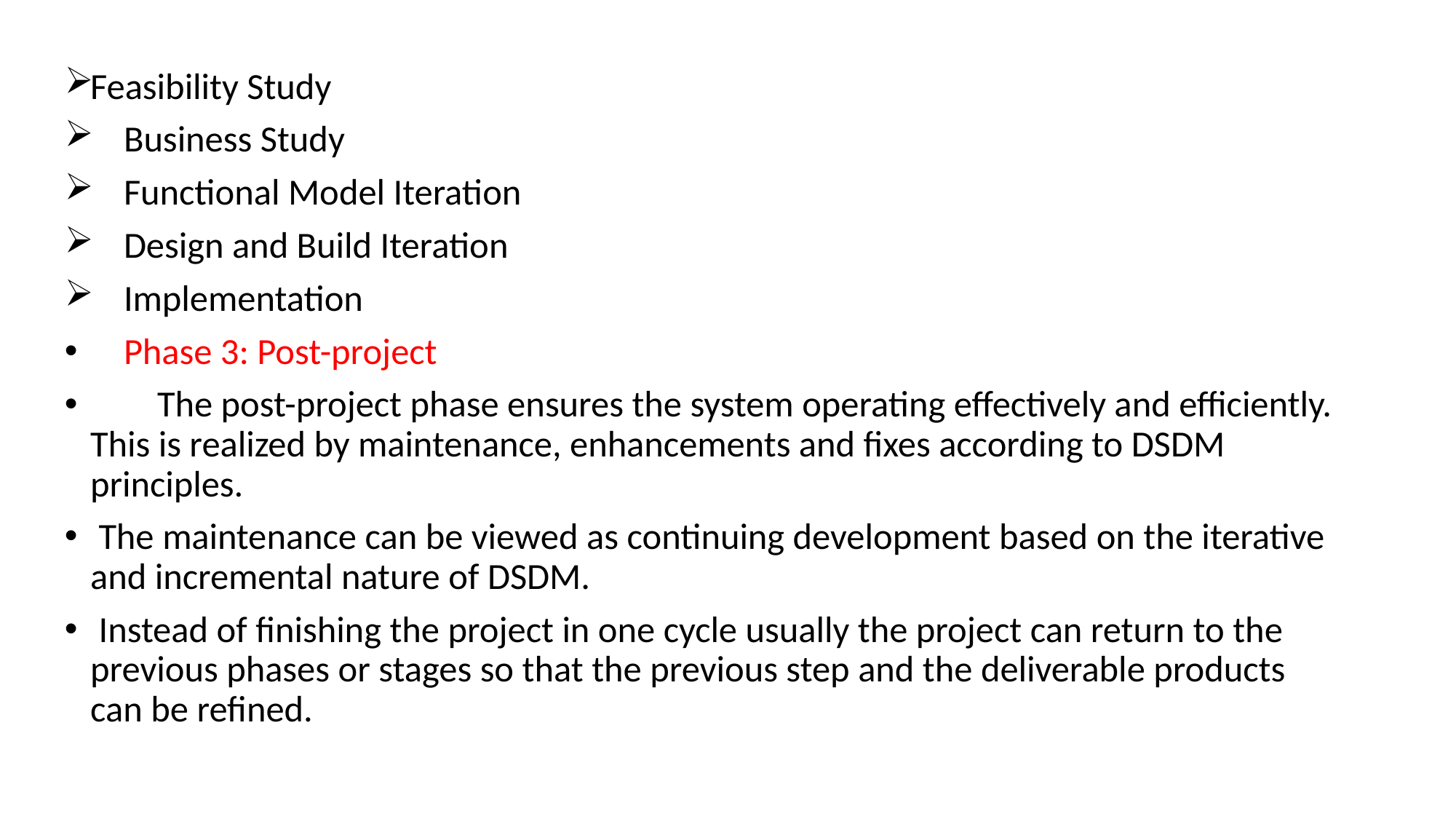

Feasibility Study
    Business Study
    Functional Model Iteration
    Design and Build Iteration
    Implementation
    Phase 3: Post-project
        The post-project phase ensures the system operating effectively and efficiently. This is realized by maintenance, enhancements and fixes according to DSDM principles.
 The maintenance can be viewed as continuing development based on the iterative and incremental nature of DSDM.
 Instead of finishing the project in one cycle usually the project can return to the previous phases or stages so that the previous step and the deliverable products can be refined.